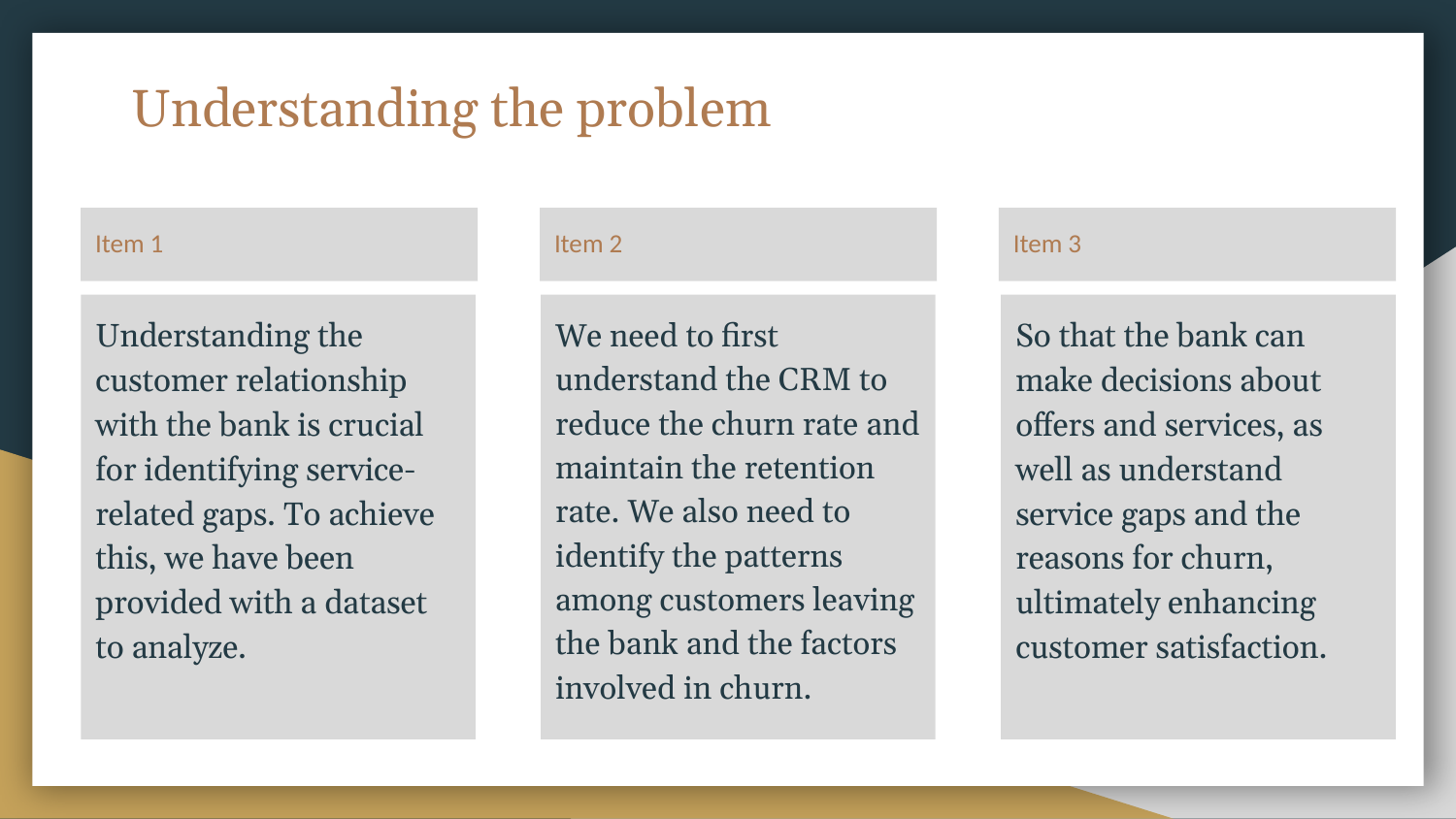

# Understanding the problem

Item 1

Item 2

Item 3
Understanding the customer relationship with the bank is crucial for identifying service-related gaps. To achieve this, we have been provided with a dataset to analyze.
We need to first understand the CRM to reduce the churn rate and maintain the retention rate. We also need to identify the patterns among customers leaving the bank and the factors involved in churn.
So that the bank can make decisions about offers and services, as well as understand service gaps and the reasons for churn, ultimately enhancing customer satisfaction.